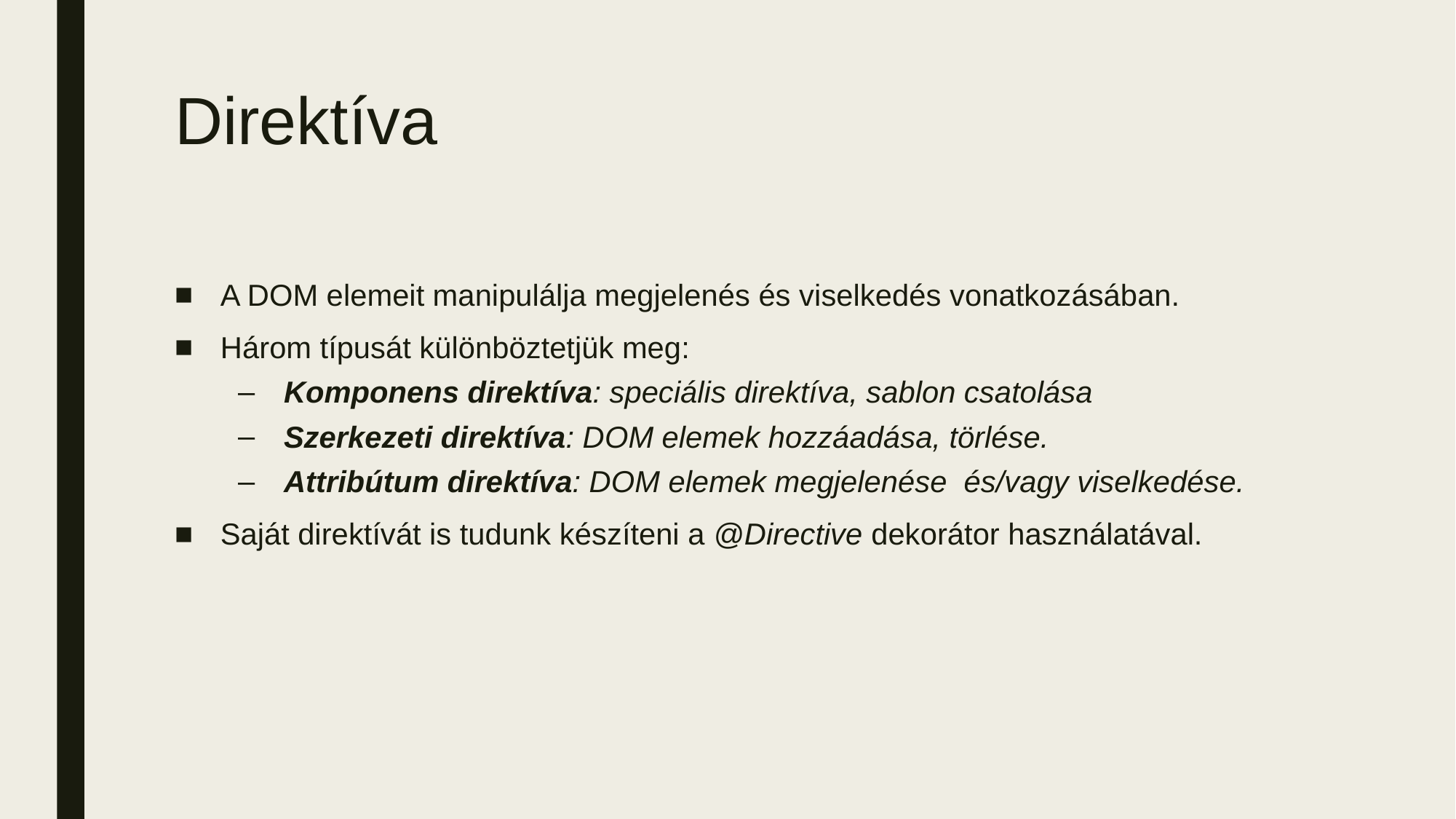

# Direktíva
A DOM elemeit manipulálja megjelenés és viselkedés vonatkozásában.
Három típusát különböztetjük meg:
Komponens direktíva: speciális direktíva, sablon csatolása
Szerkezeti direktíva: DOM elemek hozzáadása, törlése.
Attribútum direktíva: DOM elemek megjelenése  és/vagy viselkedése.
Saját direktívát is tudunk készíteni a @Directive dekorátor használatával.